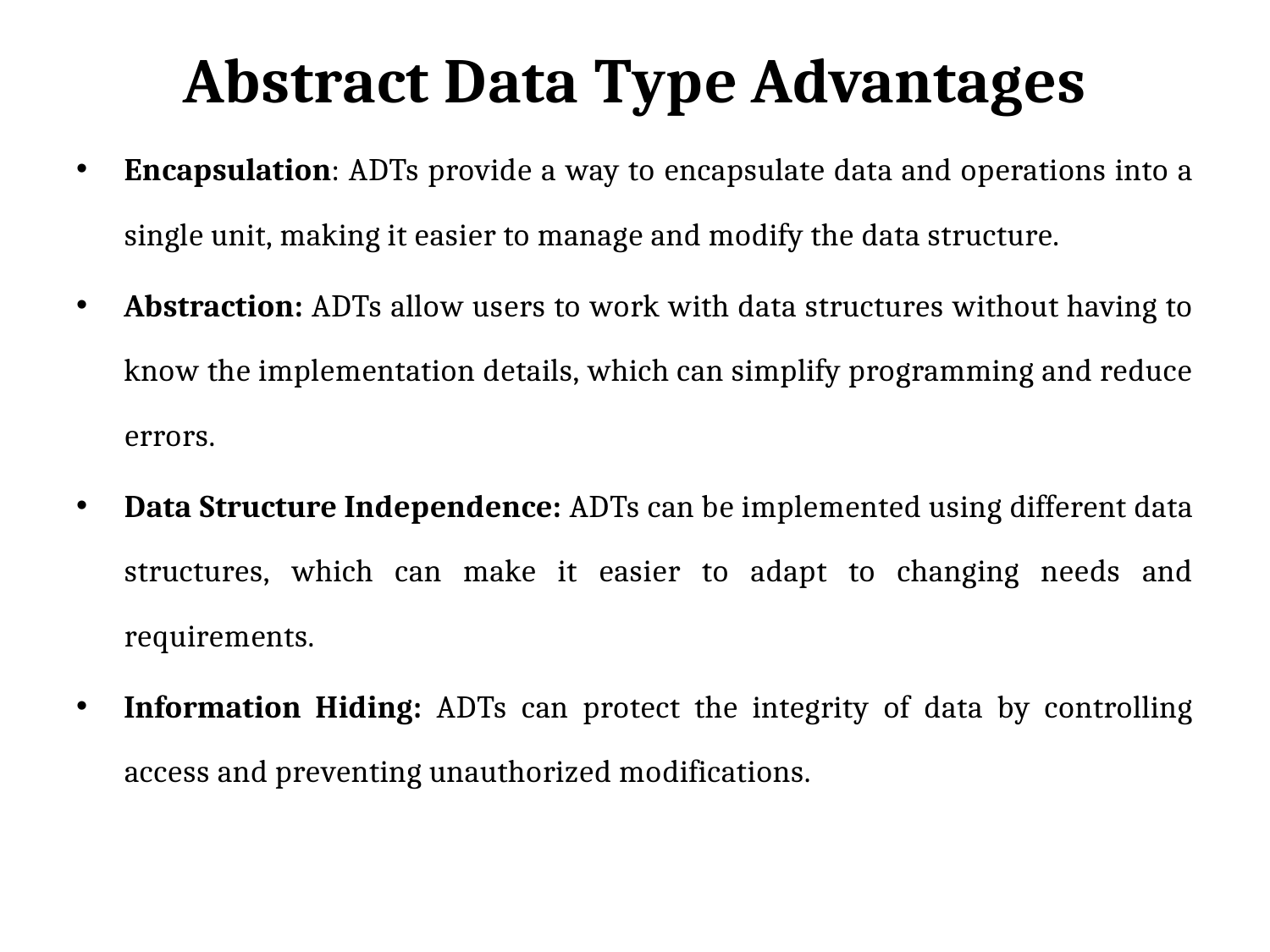

# Abstract Data Type Advantages
Encapsulation: ADTs provide a way to encapsulate data and operations into a single unit, making it easier to manage and modify the data structure.
Abstraction: ADTs allow users to work with data structures without having to know the implementation details, which can simplify programming and reduce errors.
Data Structure Independence: ADTs can be implemented using different data structures, which can make it easier to adapt to changing needs and requirements.
Information Hiding: ADTs can protect the integrity of data by controlling access and preventing unauthorized modifications.